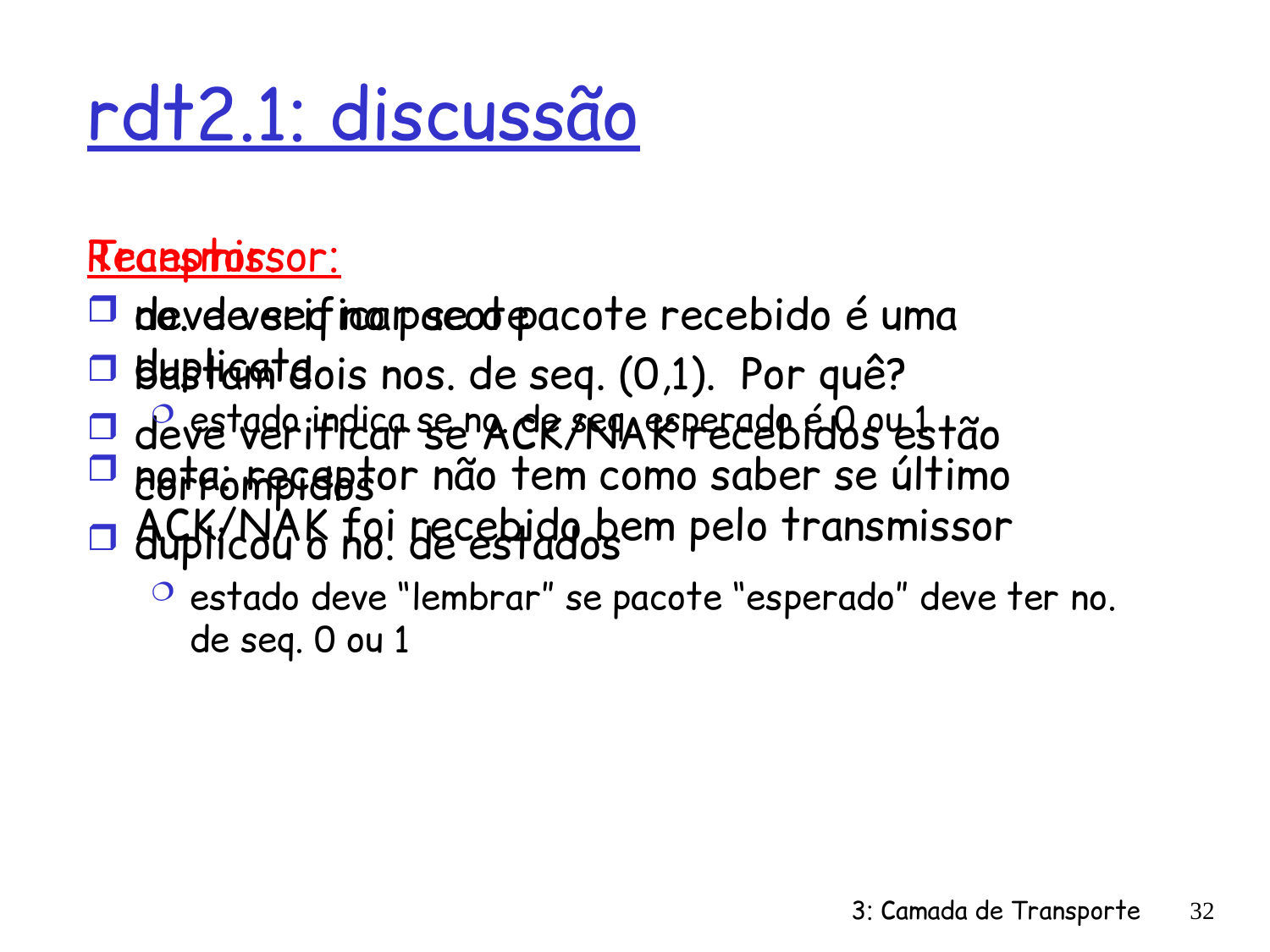

# rdt2.1: discussão
Transmissor:
no. de seq no pacote
bastam dois nos. de seq. (0,1).  Por quê?
deve verificar se ACK/NAK recebidos estão corrompidos
duplicou o no. de estados
estado deve “lembrar” se pacote “esperado” deve ter no. de seq. 0 ou 1

Receptor:
deve verificar se o pacote recebido é uma duplicata
estado indica se no. de seq. esperado é 0 ou 1
nota: receptor não tem como saber se último ACK/NAK foi recebido bem pelo transmissor
3: Camada de Transporte
32